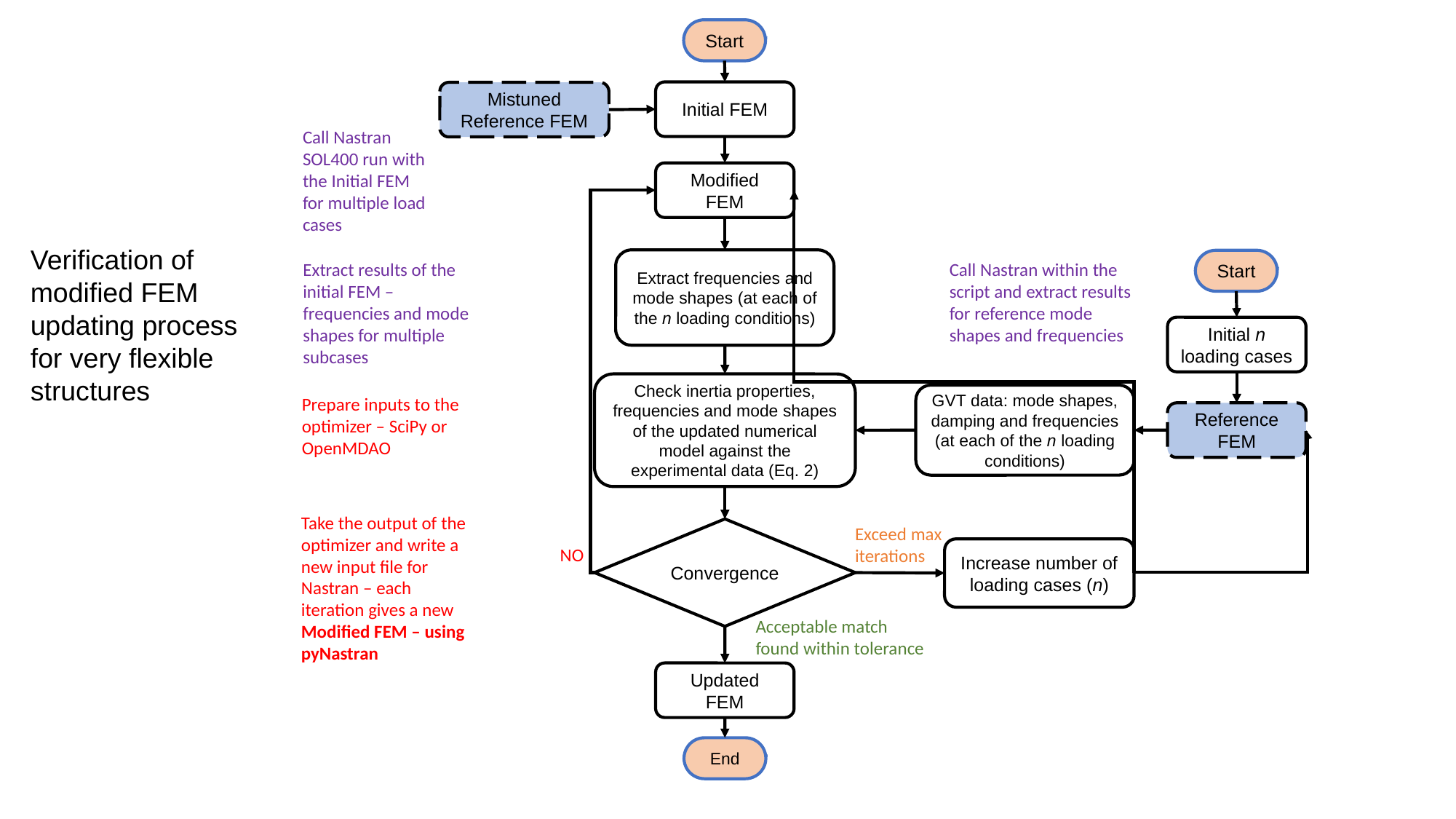

Start
Initial FEM
Mistuned Reference FEM
Call Nastran SOL400 run with the Initial FEM for multiple load cases
Modified FEM
Verification of modified FEM updating process for very flexible structures
Extract frequencies and mode shapes (at each of the n loading conditions)
Start
Extract results of the initial FEM – frequencies and mode shapes for multiple subcases
Call Nastran within the script and extract results for reference mode shapes and frequencies
Initial n loading cases
Check inertia properties, frequencies and mode shapes of the updated numerical model against the experimental data (Eq. 2)
GVT data: mode shapes, damping and frequencies (at each of the n loading conditions)
Prepare inputs to the optimizer – SciPy or OpenMDAO
Reference FEM
Take the output of the optimizer and write a new input file for Nastran – each iteration gives a new Modified FEM – using pyNastran
Exceed max iterations
Convergence
NO
Increase number of loading cases (n)
Acceptable match found within tolerance
Updated FEM
End